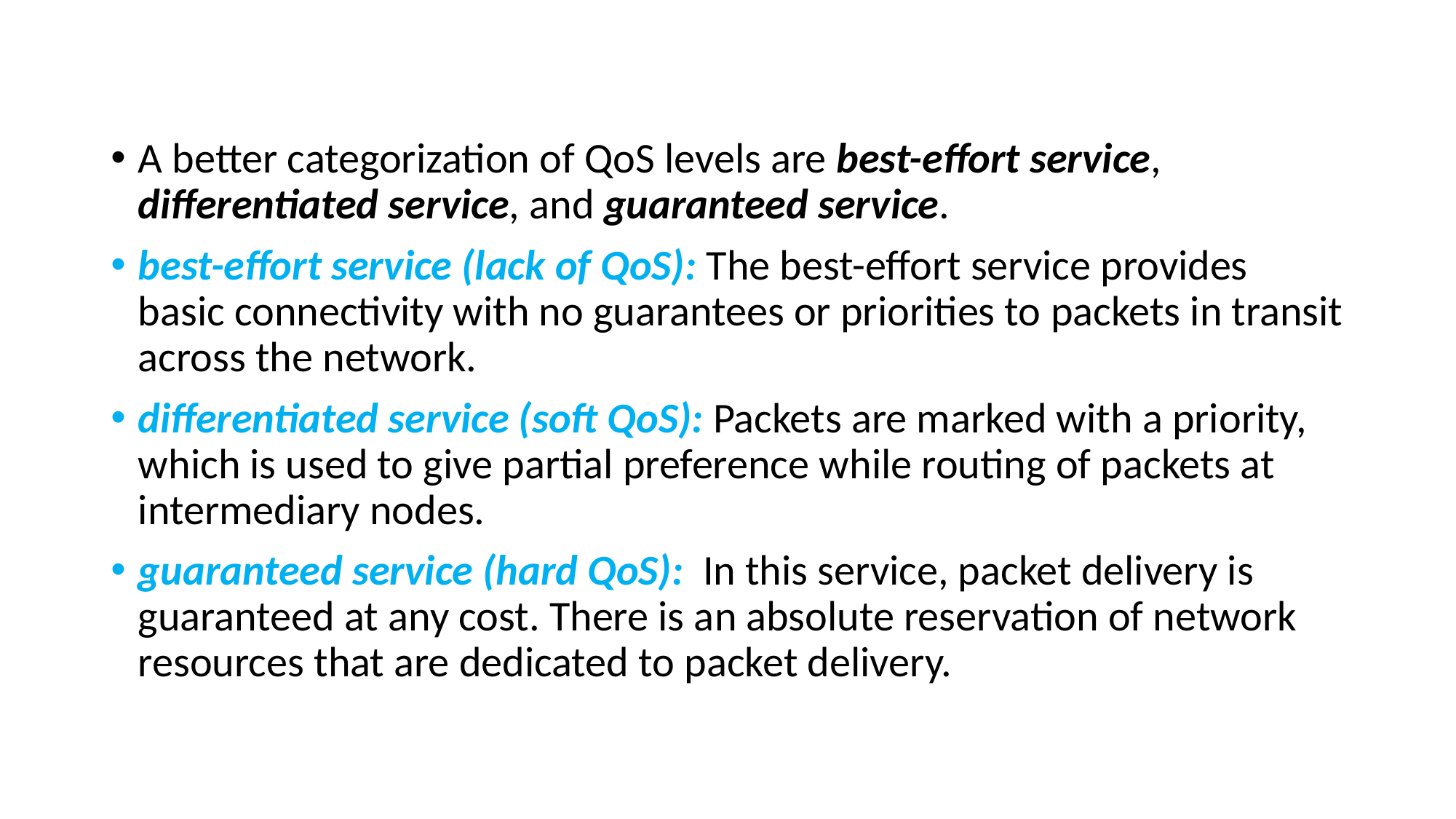

A better categorization of QoS levels are best-effort service, differentiated service, and guaranteed service.
best-effort service (lack of QoS): The best-effort service provides basic connectivity with no guarantees or priorities to packets in transit across the network.
differentiated service (soft QoS): Packets are marked with a priority, which is used to give partial preference while routing of packets at intermediary nodes.
guaranteed service (hard QoS):  In this service, packet delivery is guaranteed at any cost. There is an absolute reservation of network resources that are dedicated to packet delivery.